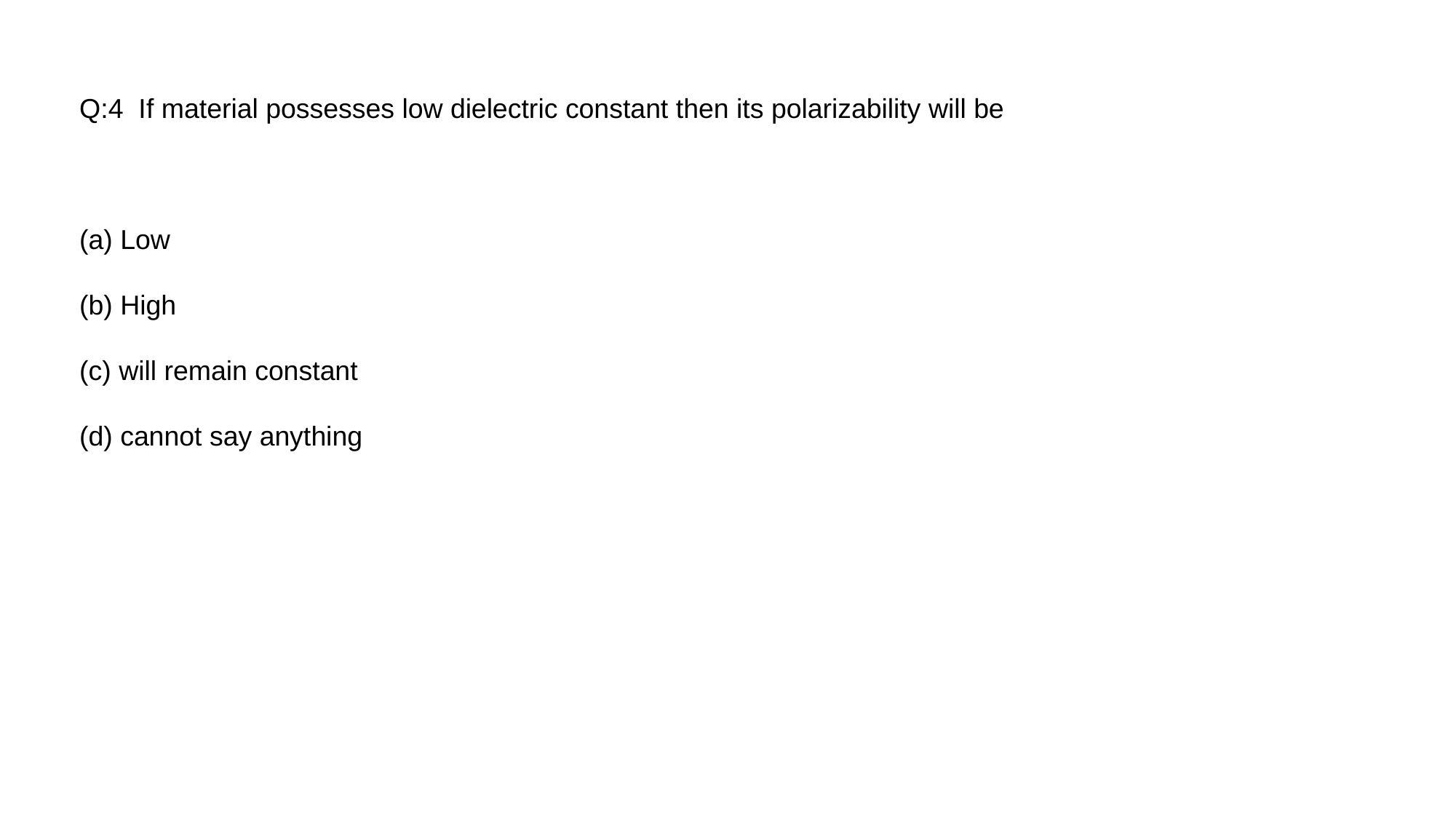

Q:4  If material possesses low dielectric constant then its polarizability will be

(a) Low

(b) High

(c) will remain constant

(d) cannot say anything